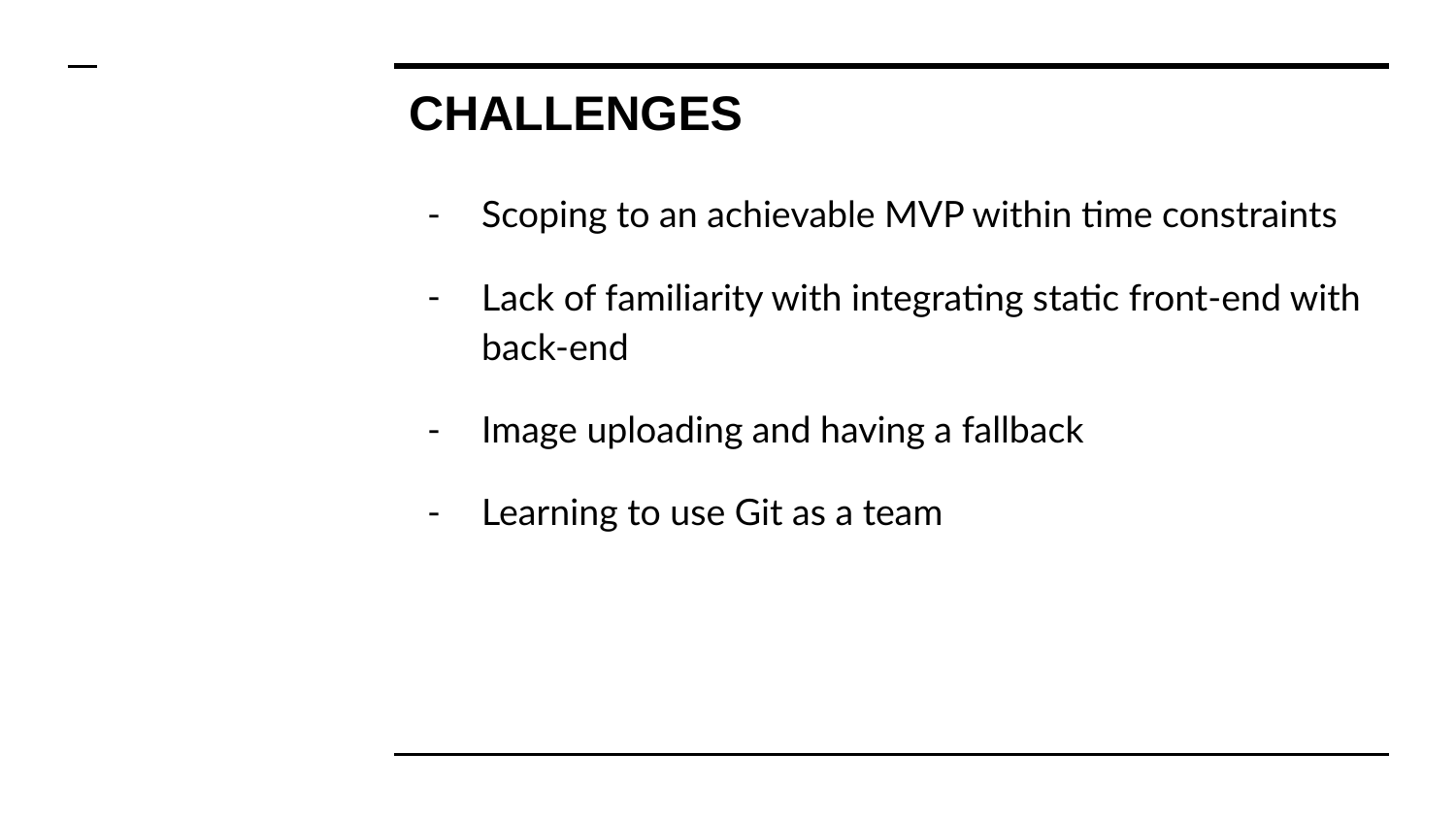

# CHALLENGES
Scoping to an achievable MVP within time constraints
Lack of familiarity with integrating static front-end with back-end
Image uploading and having a fallback
Learning to use Git as a team